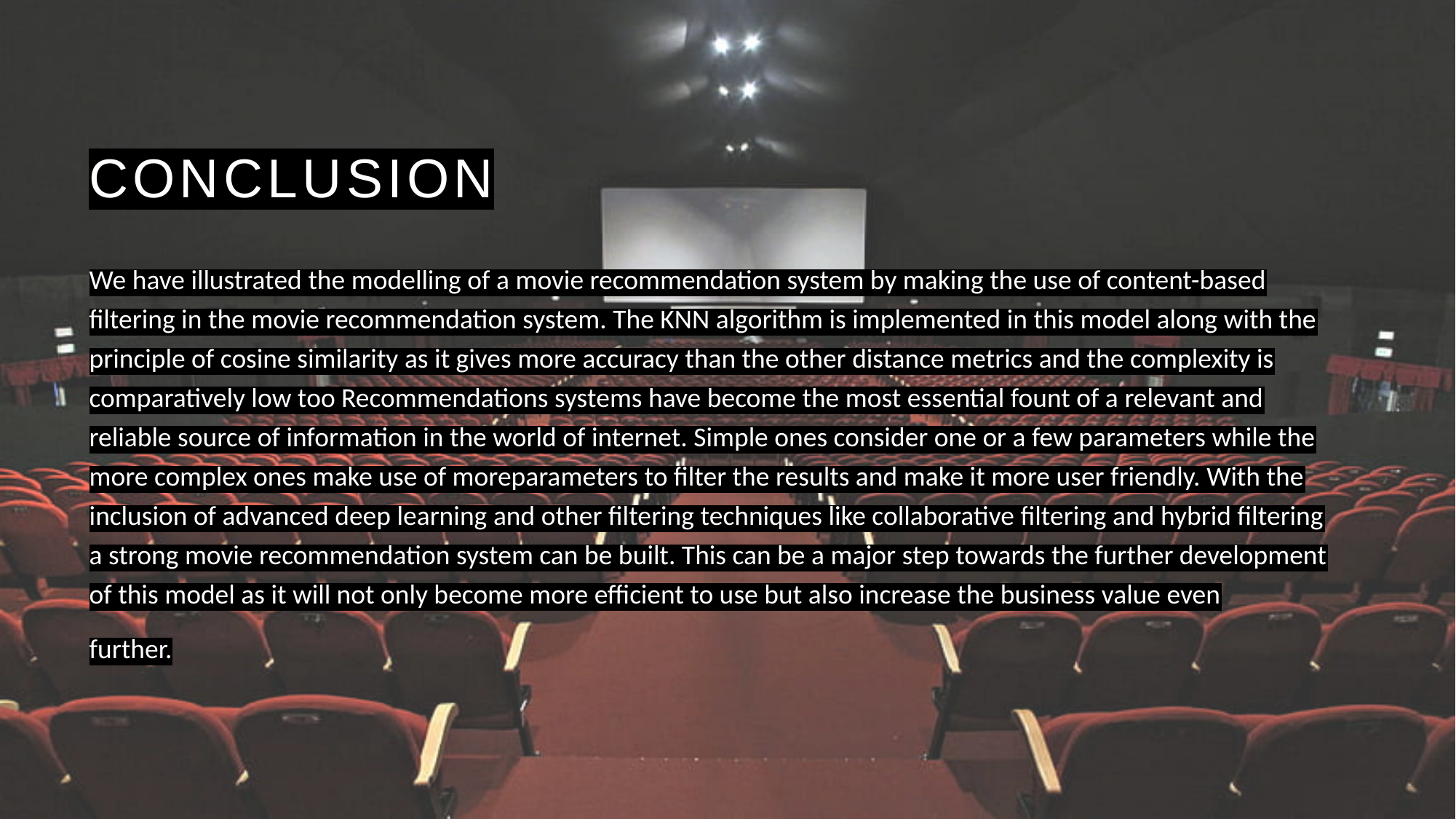

# Conclusion
We have illustrated the modelling of a movie recommendation system by making the use of content-based filtering in the movie recommendation system. The KNN algorithm is implemented in this model along with the principle of cosine similarity as it gives more accuracy than the other distance metrics and the complexity is comparatively low too Recommendations systems have become the most essential fount of a relevant and reliable source of information in the world of internet. Simple ones consider one or a few parameters while the more complex ones make use of moreparameters to filter the results and make it more user friendly. With the inclusion of advanced deep learning and other filtering techniques like collaborative filtering and hybrid filtering a strong movie recommendation system can be built. This can be a major step towards the further development of this model as it will not only become more efficient to use but also increase the business value even
further.